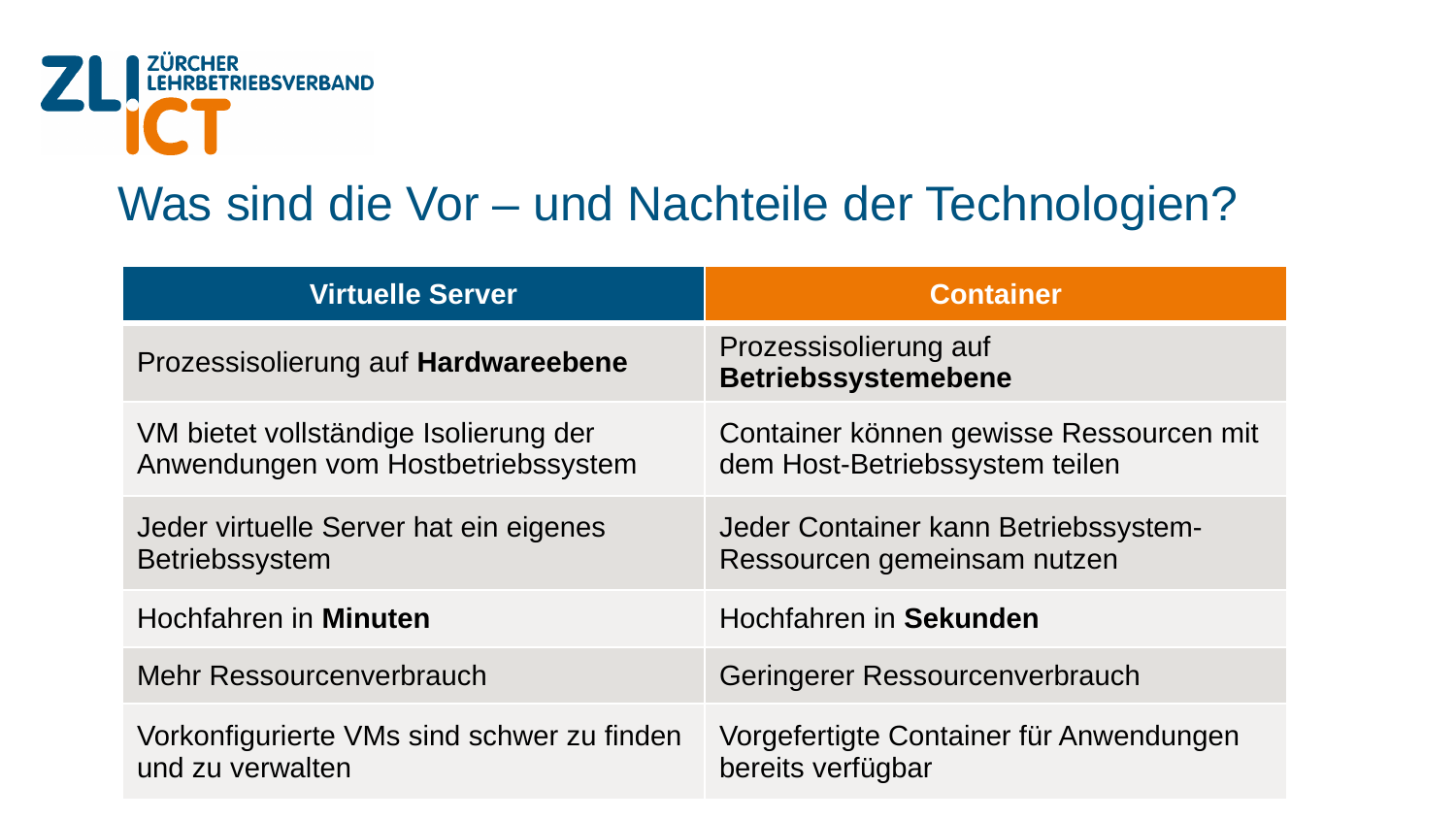

# Was sind die Vor – und Nachteile der Technologien?
| Virtuelle Server | Container |
| --- | --- |
| Prozessisolierung auf Hardwareebene | Prozessisolierung auf Betriebssystemebene |
| VM bietet vollständige Isolierung der Anwendungen vom Hostbetriebssystem | Container können gewisse Ressourcen mit dem Host-Betriebssystem teilen |
| Jeder virtuelle Server hat ein eigenes Betriebssystem | Jeder Container kann Betriebssystem-Ressourcen gemeinsam nutzen |
| Hochfahren in Minuten | Hochfahren in Sekunden |
| Mehr Ressourcenverbrauch | Geringerer Ressourcenverbrauch |
| Vorkonfigurierte VMs sind schwer zu finden und zu verwalten | Vorgefertigte Container für Anwendungen bereits verfügbar |